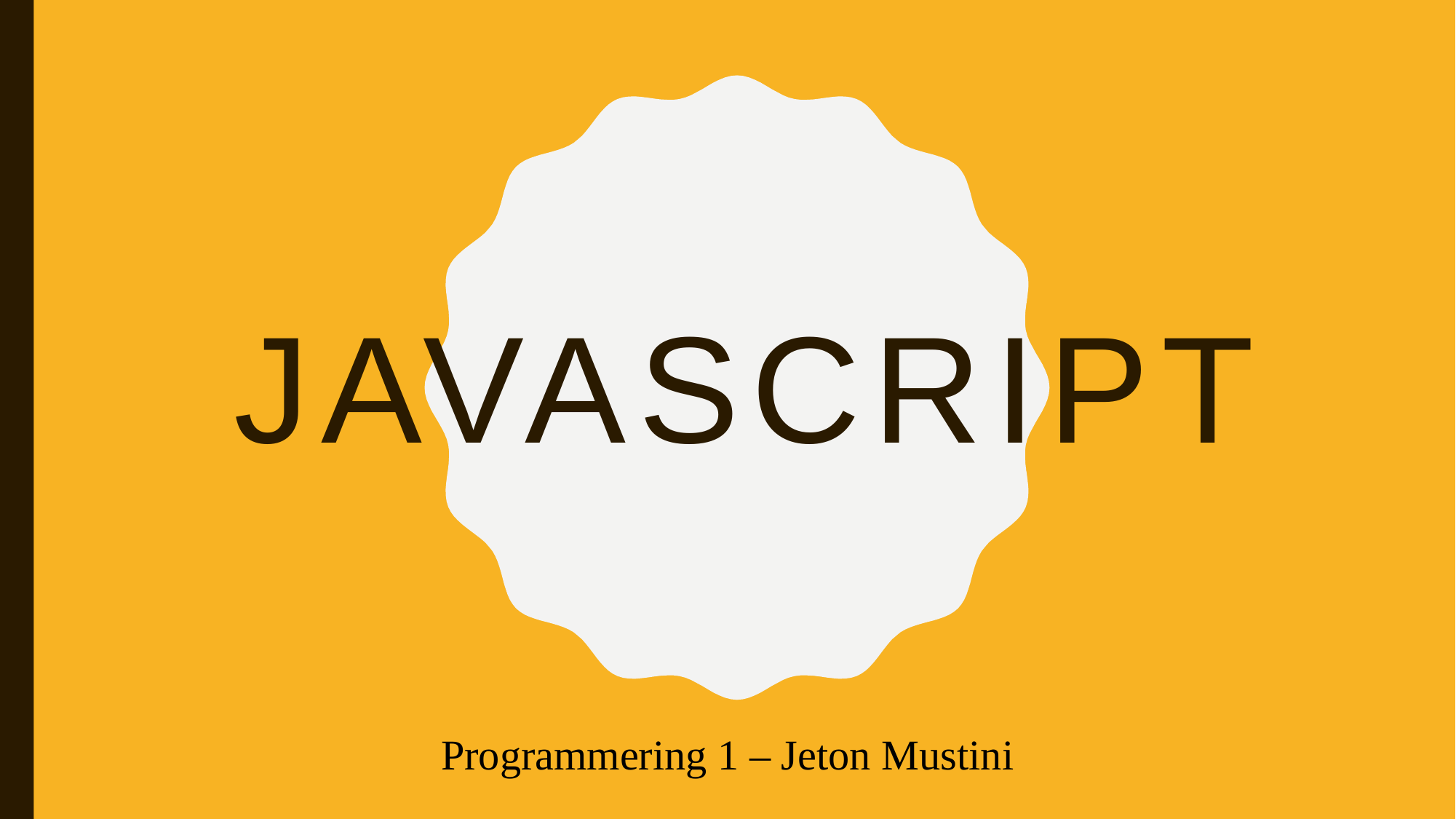

# JavaScript
Programmering 1 – Jeton Mustini